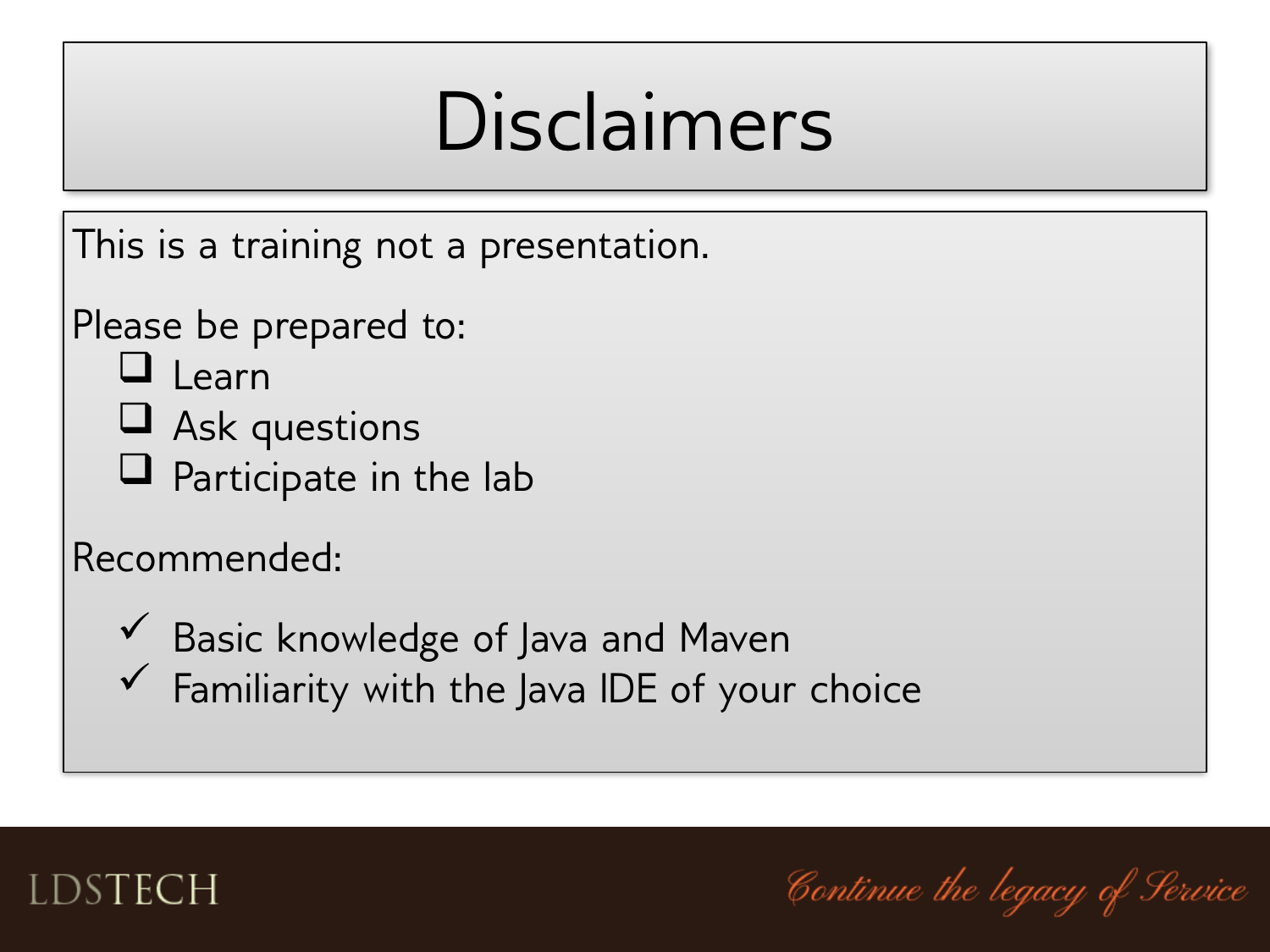

# Disclaimers
This is a training not a presentation.
Please be prepared to:
Learn
Ask questions
Participate in the lab
Recommended:
Basic knowledge of Java and Maven
Familiarity with the Java IDE of your choice